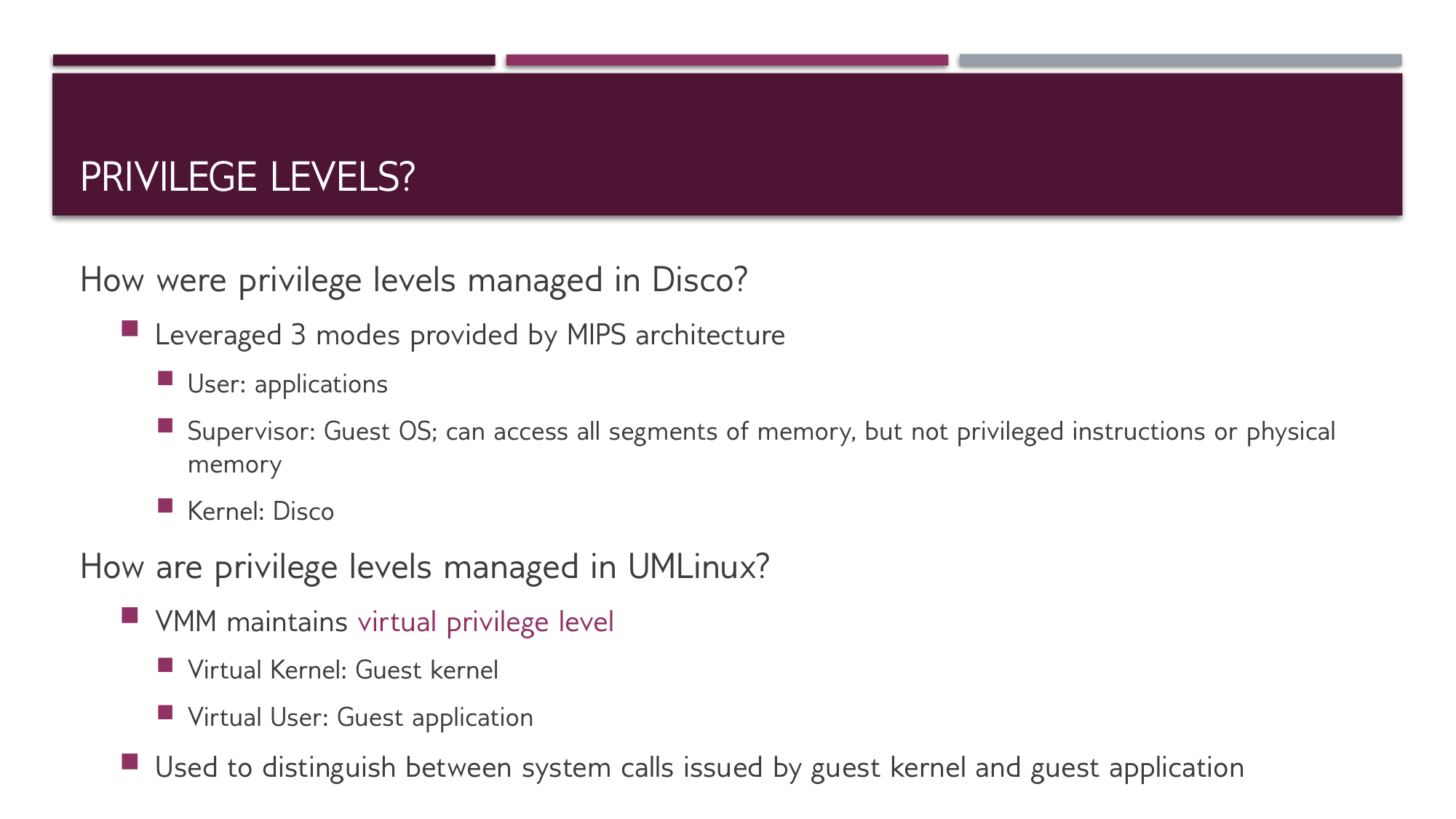

# Privilege Levels?
How were privilege levels managed in Disco?
Leveraged 3 modes provided by MIPS architecture
User: applications
Supervisor: Guest OS; can access all segments of memory, but not privileged instructions or physical memory
Kernel: Disco
How are privilege levels managed in UMLinux?
VMM maintains virtual privilege level
Virtual Kernel: Guest kernel
Virtual User: Guest application
Used to distinguish between system calls issued by guest kernel and guest application